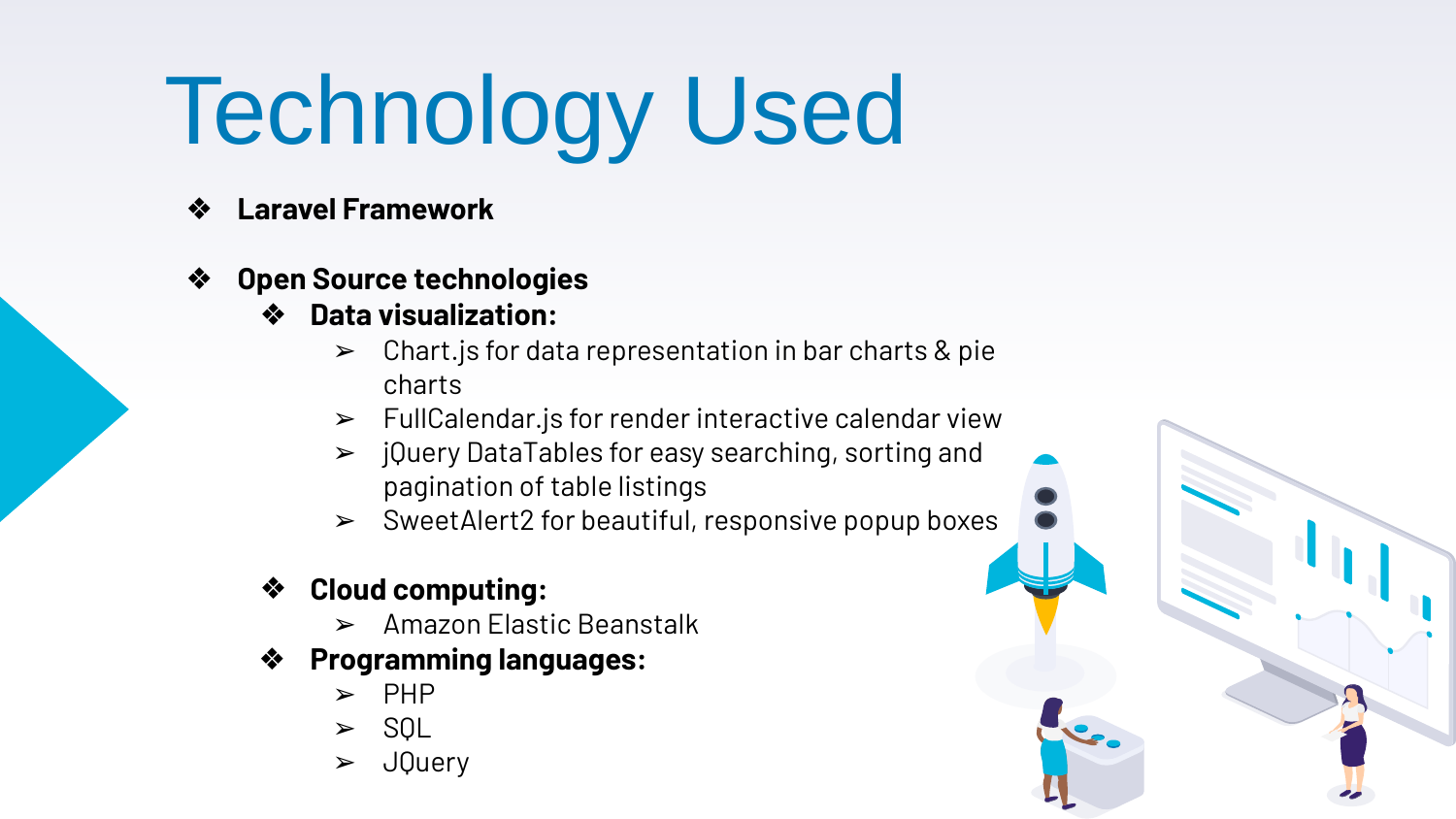

Technology Used
# Laravel Framework

Open Source technologies
Data visualization:
Chart.js for data representation in bar charts & pie charts
FullCalendar.js for render interactive calendar view
jQuery DataTables for easy searching, sorting and pagination of table listings
SweetAlert2 for beautiful, responsive popup boxes

Cloud computing:
Amazon Elastic Beanstalk
Programming languages:
PHP
SQL
JQuery